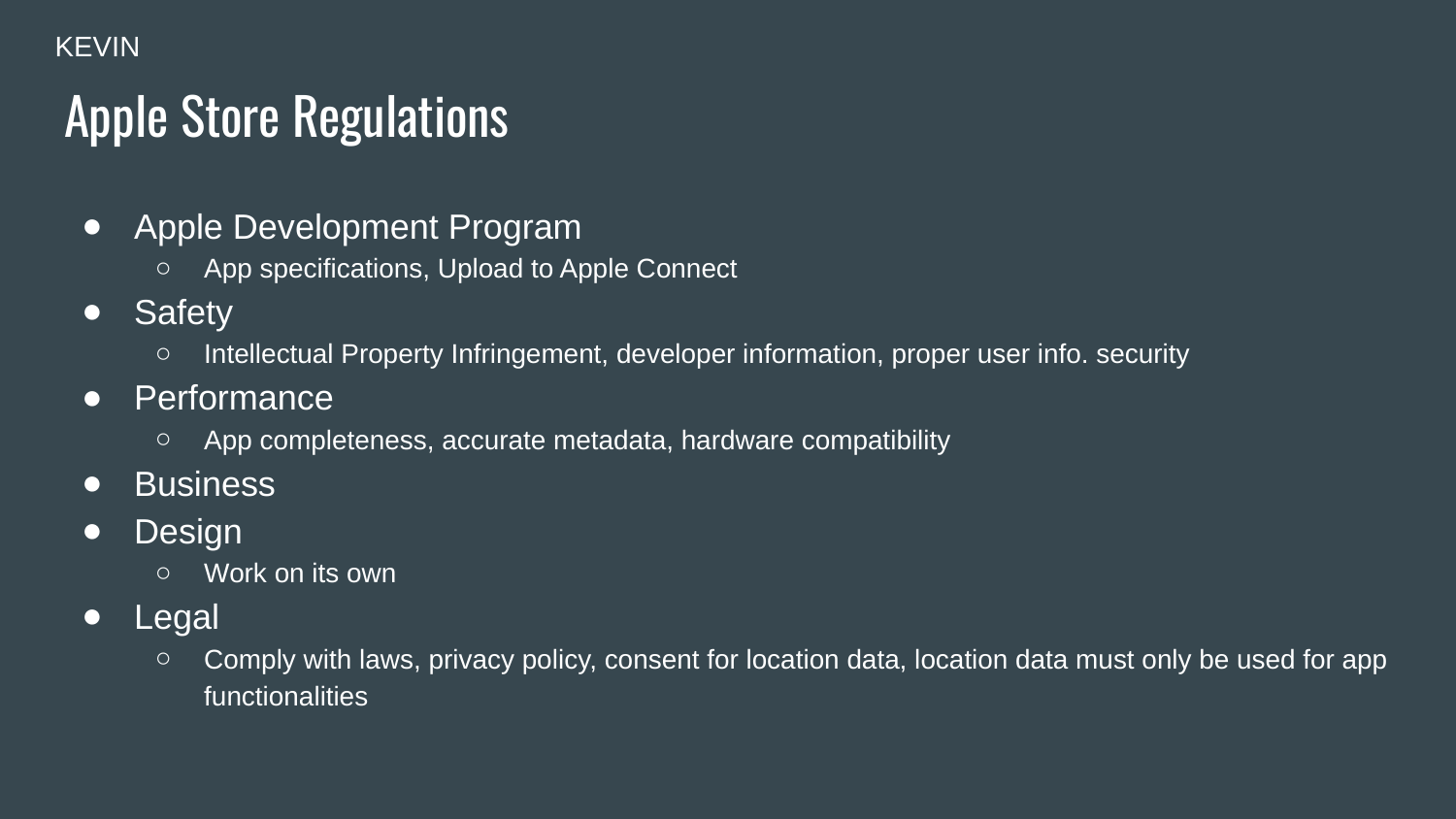

KEVIN
# Apple Store Regulations
Apple Development Program
App specifications, Upload to Apple Connect
Safety
Intellectual Property Infringement, developer information, proper user info. security
Performance
App completeness, accurate metadata, hardware compatibility
Business
Design
Work on its own
Legal
Comply with laws, privacy policy, consent for location data, location data must only be used for app functionalities